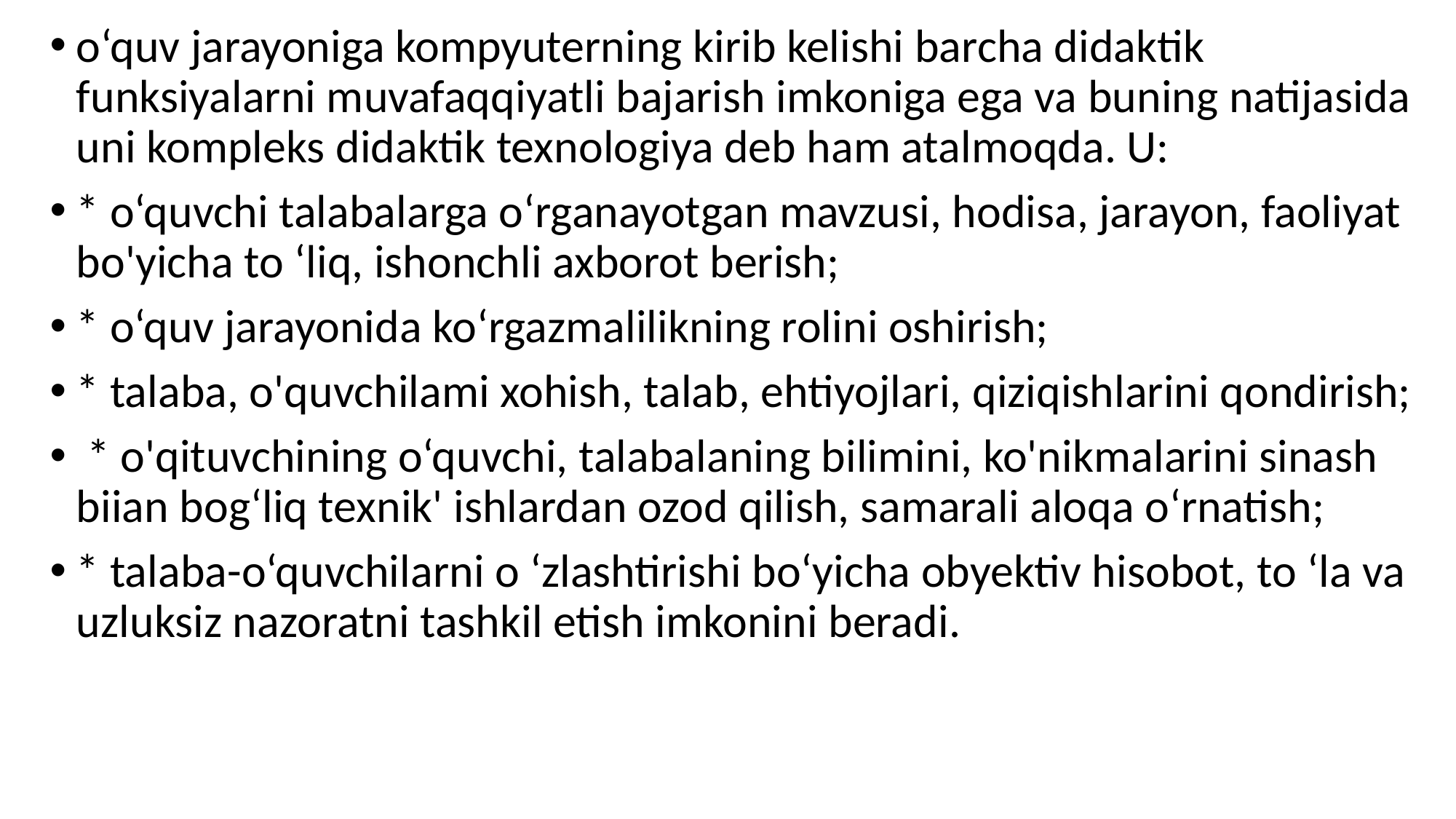

o‘quv jarayoniga kompyuterning kirib kelishi barcha didaktik funksiyalarni muvafaqqiyatli bajarish imkoniga ega va buning natijasida uni kompleks didaktik texnologiya deb ham atalmoqda. U:
* o‘quvchi talabalarga o‘rganayotgan mavzusi, hodisa, jarayon, faoliyat bo'yicha to ‘liq, ishonchli axborot berish;
* o‘quv jarayonida ko‘rgazmalilikning rolini oshirish;
* talaba, o'quvchilami xohish, talab, ehtiyojlari, qiziqishlarini qondirish;
 * o'qituvchining o‘quvchi, talabalaning bilimini, ko'nikmalarini sinash biian bog‘liq texnik' ishlardan ozod qilish, samarali aloqa o‘rnatish;
* talaba-o‘quvchilarni o ‘zlashtirishi bo‘yicha obyektiv hisobot, to ‘la va uzluksiz nazoratni tashkil etish imkonini beradi.